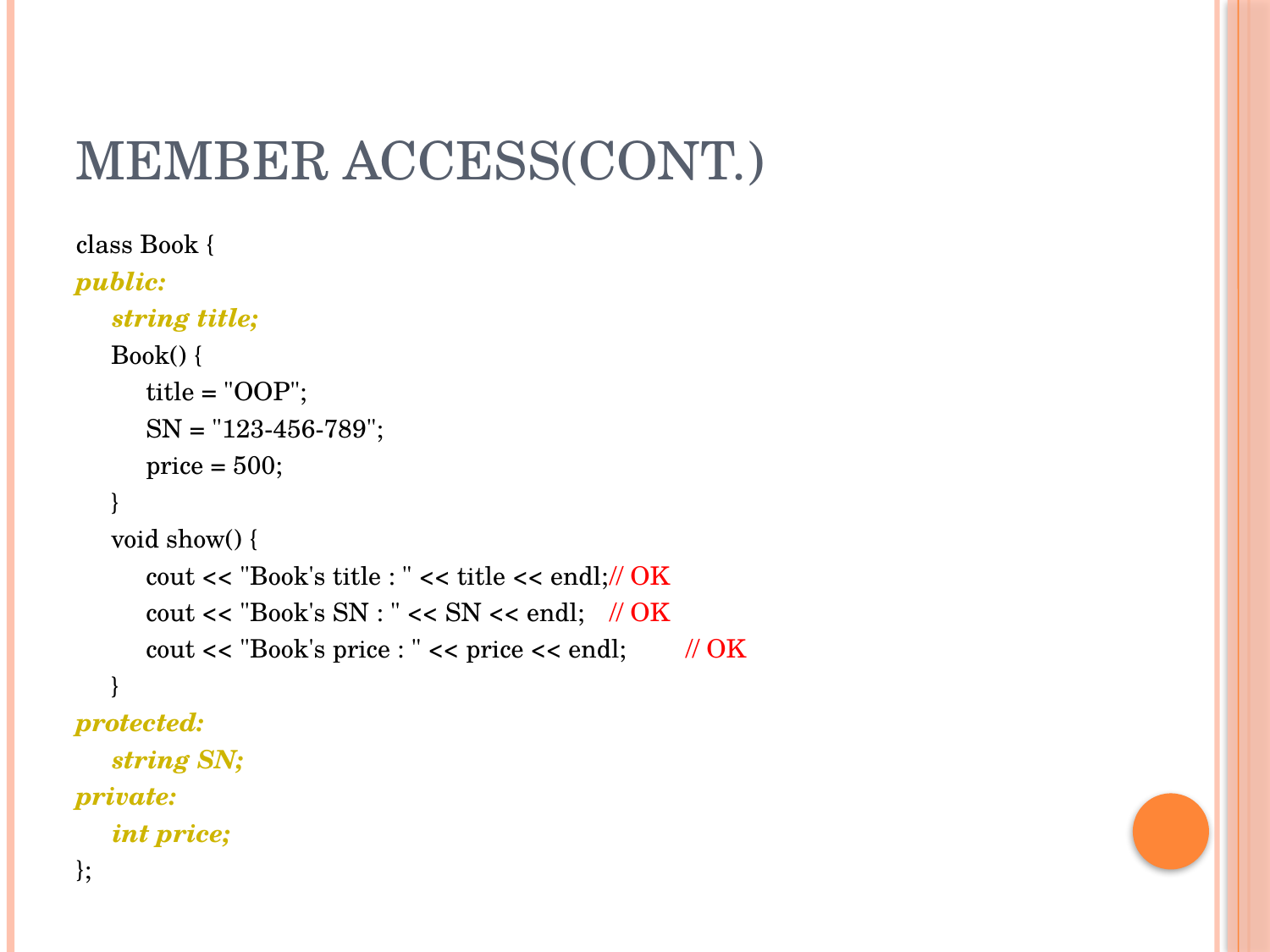

# Member Access(cont.)
class Book {
public:
     string title;
     Book() {
          title = "OOP";
          SN = "123-456-789";
          price = 500;
     }
     void show() {
          cout << "Book's title : " << title << endl;	// OK
          cout << "Book's SN : " << SN << endl;	// OK
          cout << "Book's price : " << price << endl;	// OK
     }
protected:
     string SN;
private:
     int price;
};